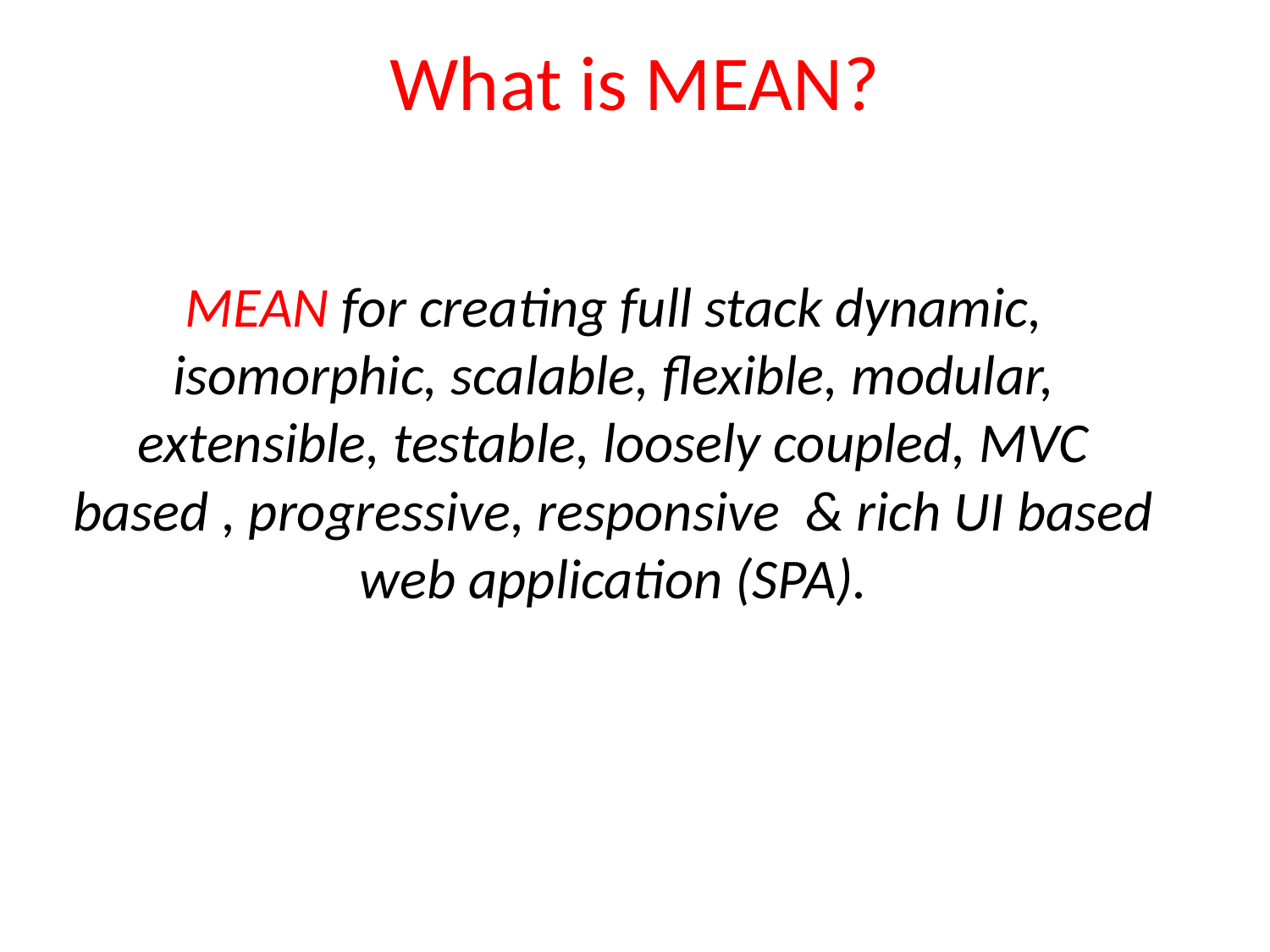

# What is MEAN?
MEAN for creating full stack dynamic, isomorphic, scalable, flexible, modular, extensible, testable, loosely coupled, MVC based , progressive, responsive  & rich UI based web application (SPA).